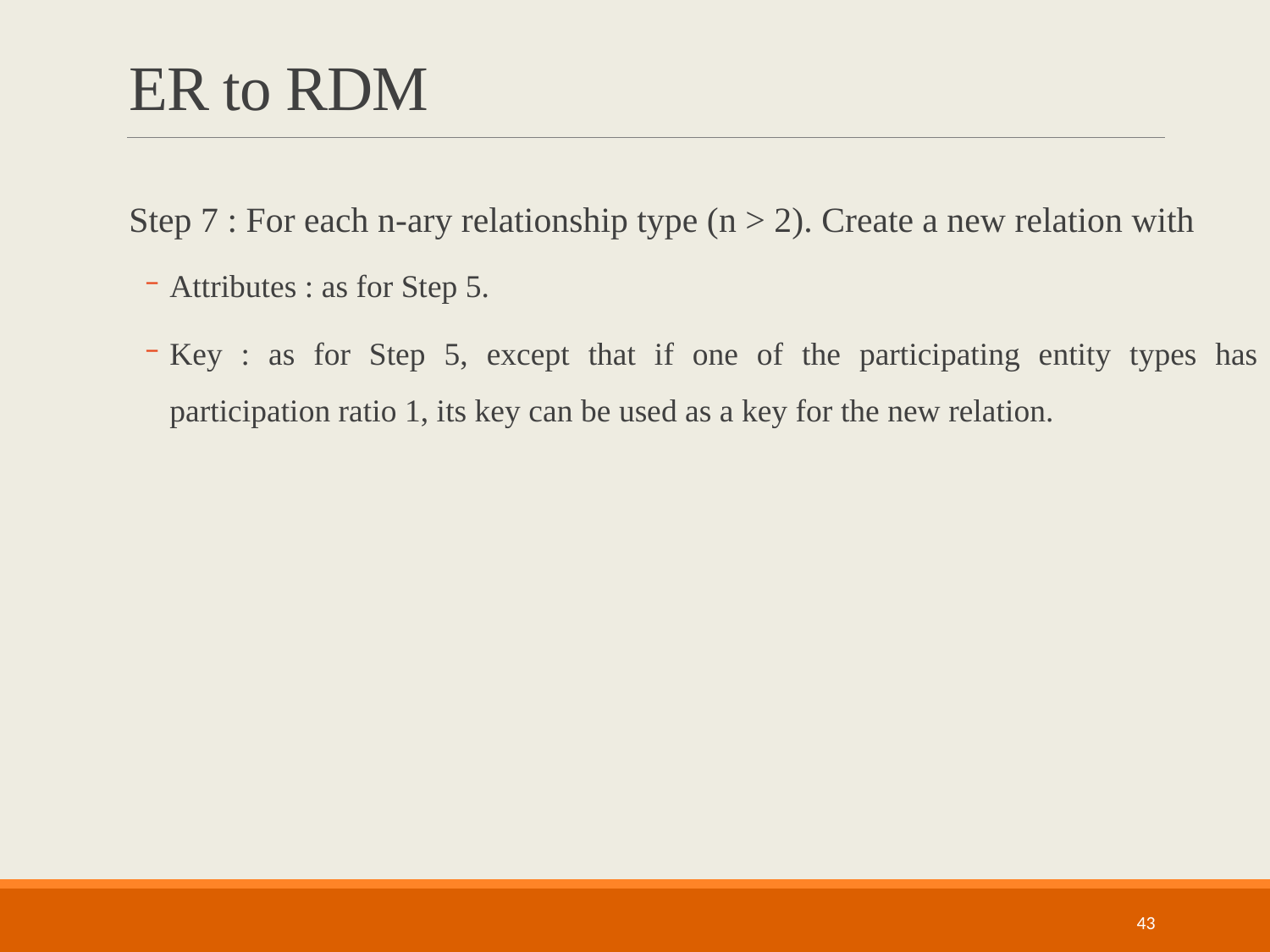

# ER to RDM
Step 7 : For each n-ary relationship type (n > 2). Create a new relation with
Attributes : as for Step 5.
Key : as for Step 5, except that if one of the participating entity types has participation ratio 1, its key can be used as a key for the new relation.

43